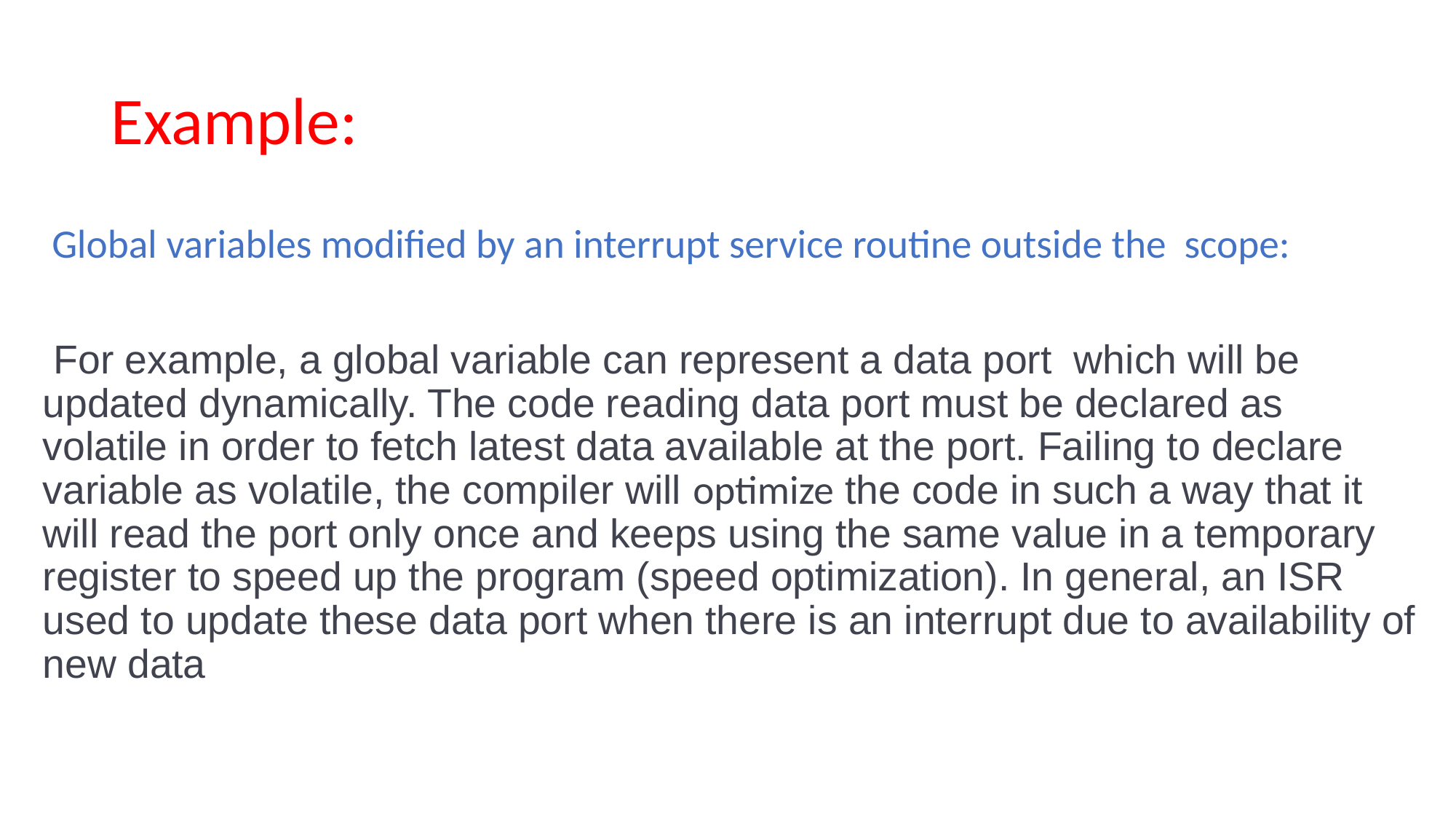

# Example:
 Global variables modified by an interrupt service routine outside the  scope:

 For example, a global variable can represent a data port  which will be updated dynamically. The code reading data port must be declared as volatile in order to fetch latest data available at the port. Failing to declare variable as volatile, the compiler will optimize the code in such a way that it will read the port only once and keeps using the same value in a temporary register to speed up the program (speed optimization). In general, an ISR used to update these data port when there is an interrupt due to availability of new data